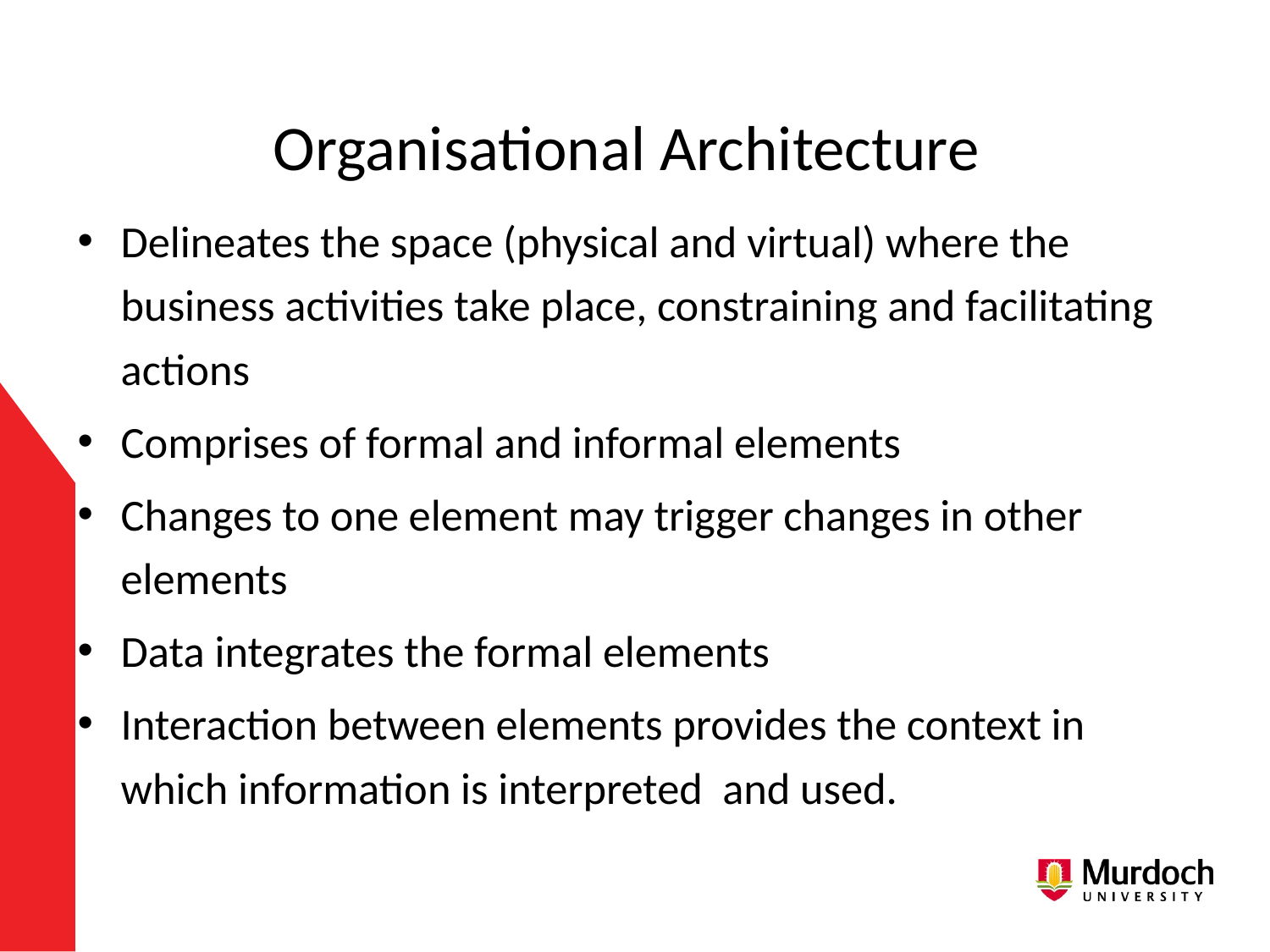

# Organisational Architecture
Delineates the space (physical and virtual) where the business activities take place, constraining and facilitating actions
Comprises of formal and informal elements
Changes to one element may trigger changes in other elements
Data integrates the formal elements
Interaction between elements provides the context in which information is interpreted  and used.